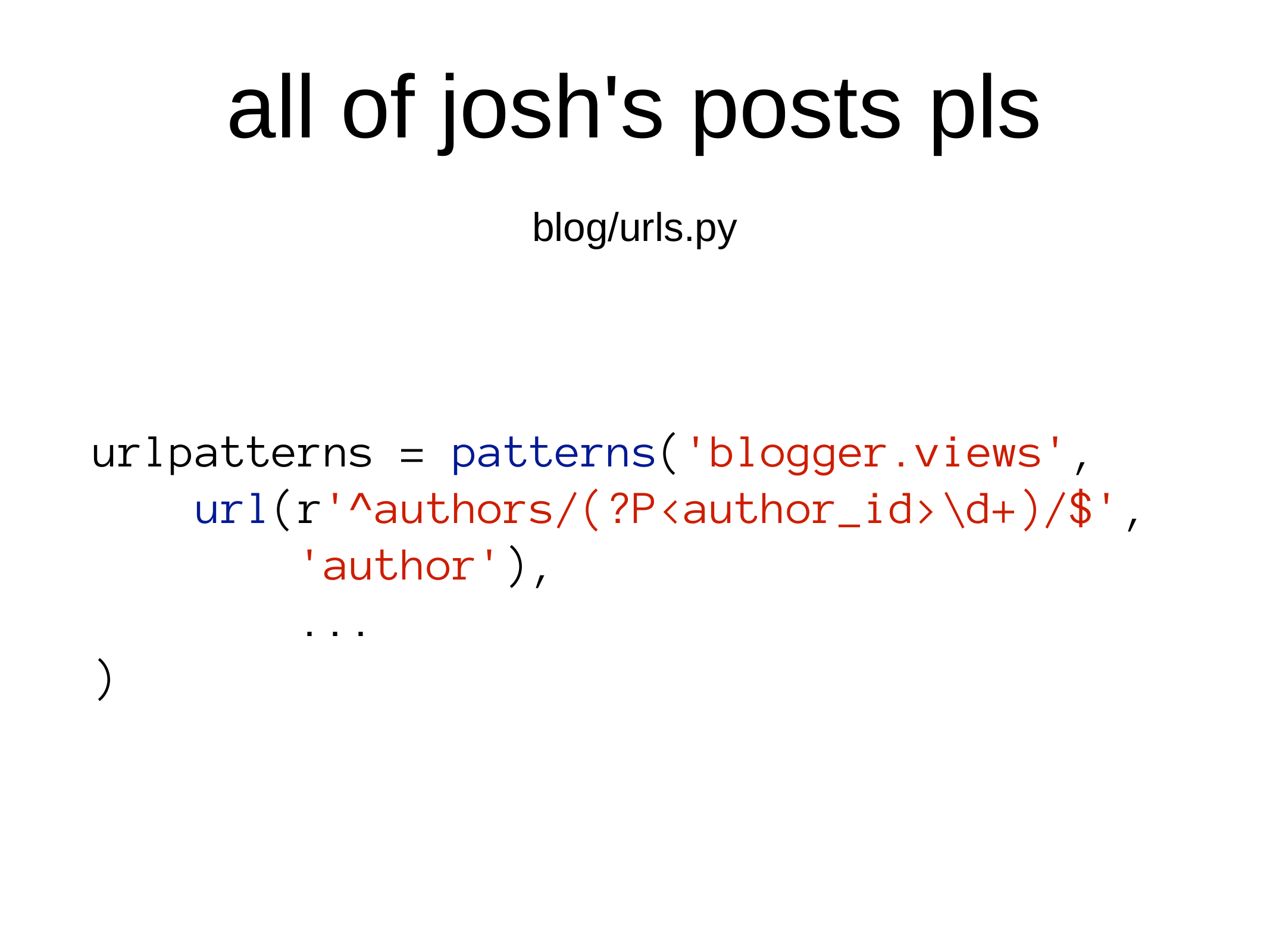

# all of josh's posts pls
blog/urls.py
urlpatterns = patterns('blogger.views',
    url(r'^authors/(?P<author_id>\d+)/$',
        'author'),
        ...
)